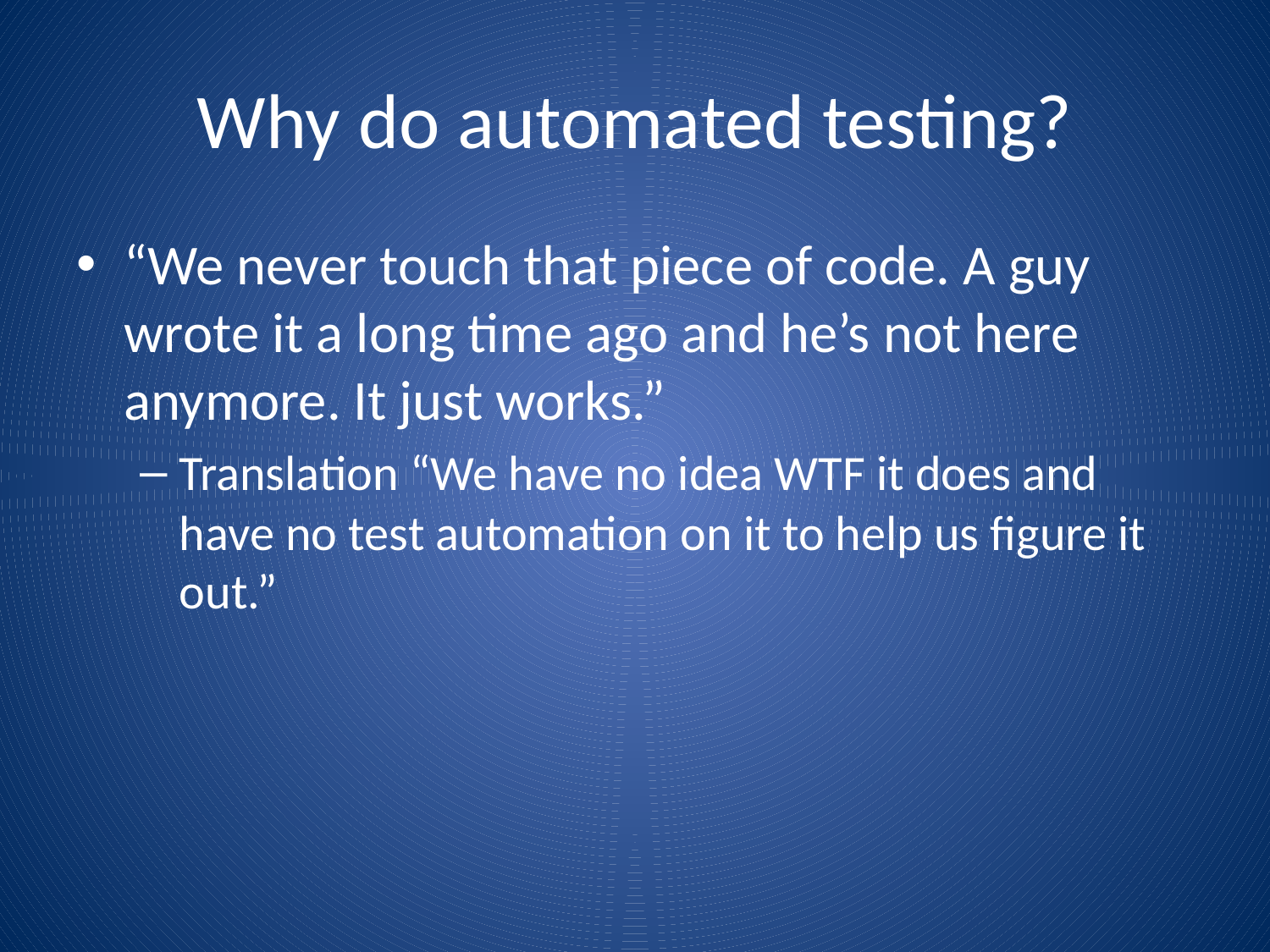

# Why do automated testing?
“We never touch that piece of code. A guy wrote it a long time ago and he’s not here anymore. It just works.”
Translation “We have no idea WTF it does and have no test automation on it to help us figure it out.”